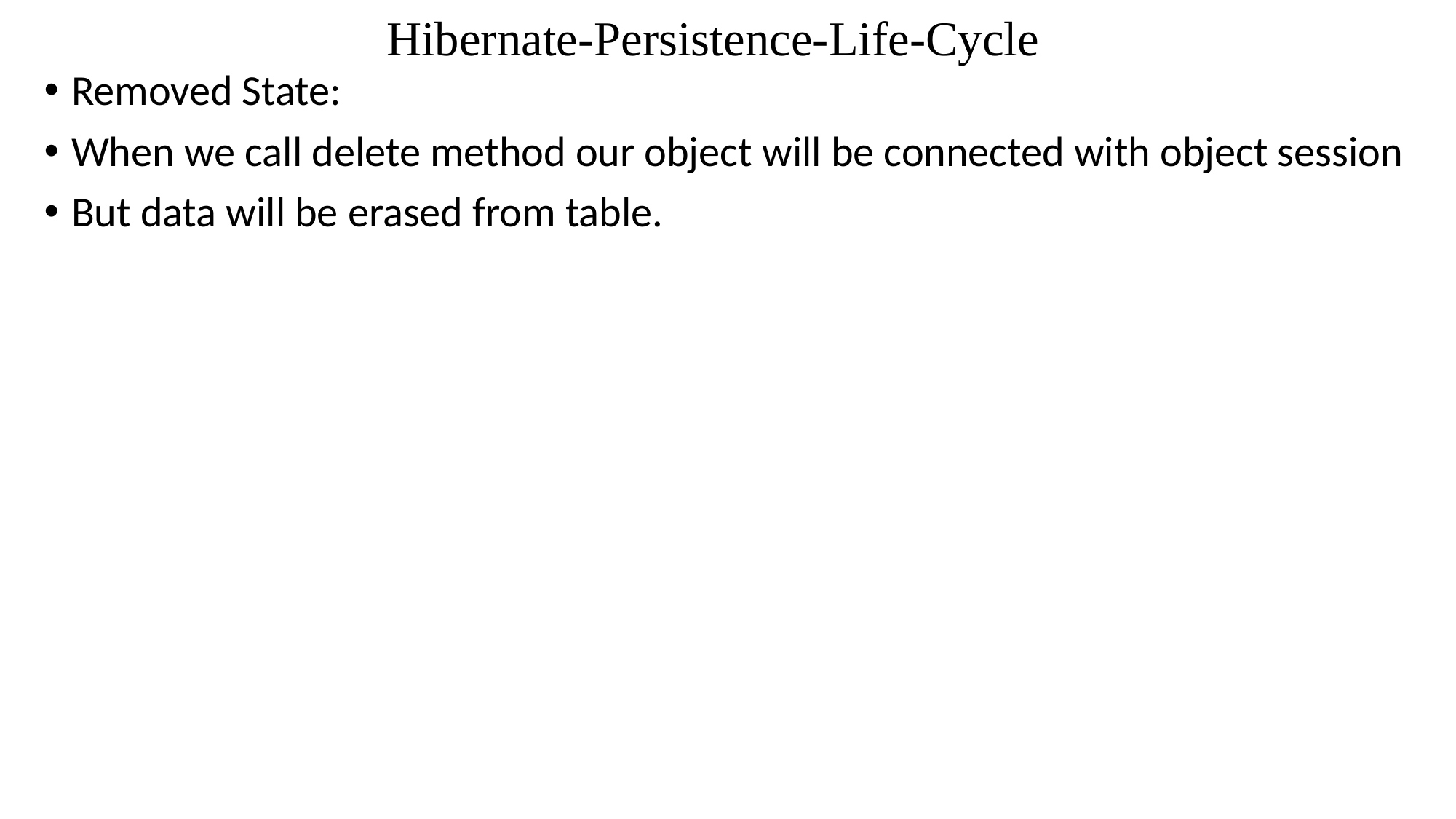

# Hibernate-Persistence-Life-Cycle

Removed State:
When we call delete method our object will be connected with object session
But data will be erased from table.